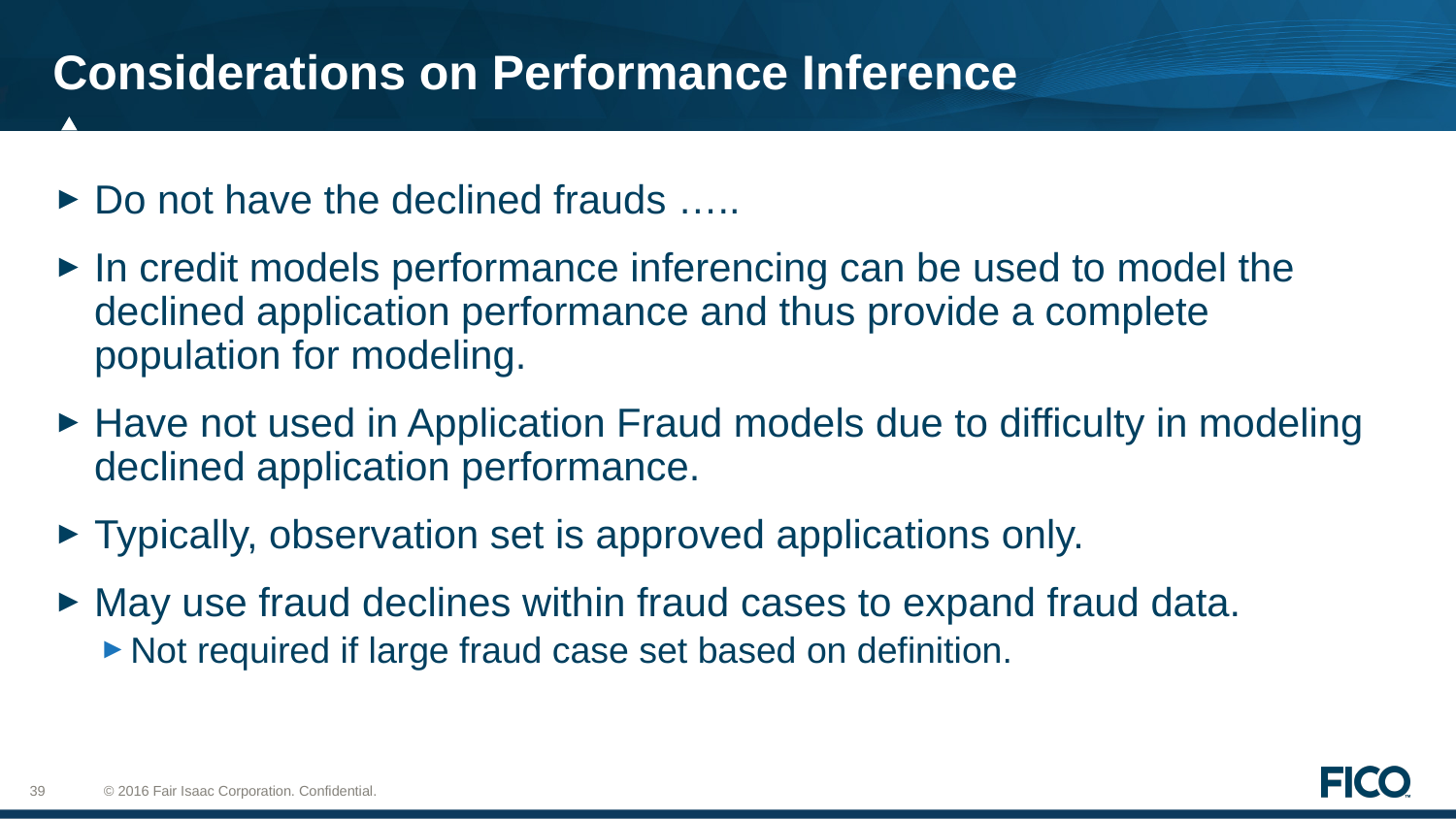

# Considerations on Performance Inference
Do not have the declined frauds …..
In credit models performance inferencing can be used to model the declined application performance and thus provide a complete population for modeling.
Have not used in Application Fraud models due to difficulty in modeling declined application performance.
Typically, observation set is approved applications only.
May use fraud declines within fraud cases to expand fraud data.
Not required if large fraud case set based on definition.